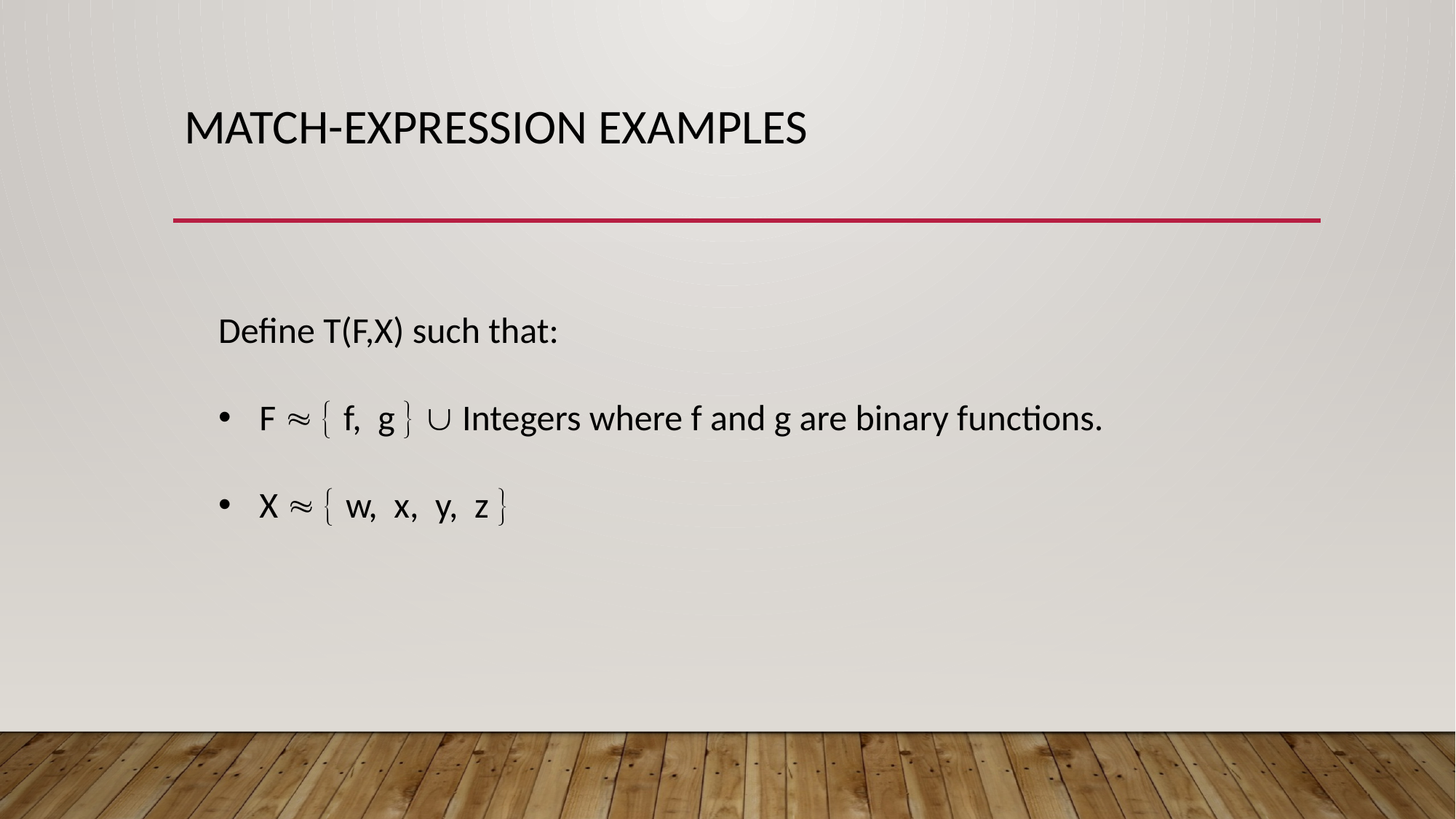

# Match-Expression Examples
Deﬁne T(F,X) such that:

F ≈ { f,  g } ∪ Integers where f and g are binary functions.

X ≈ { w,  x,  y,  z }